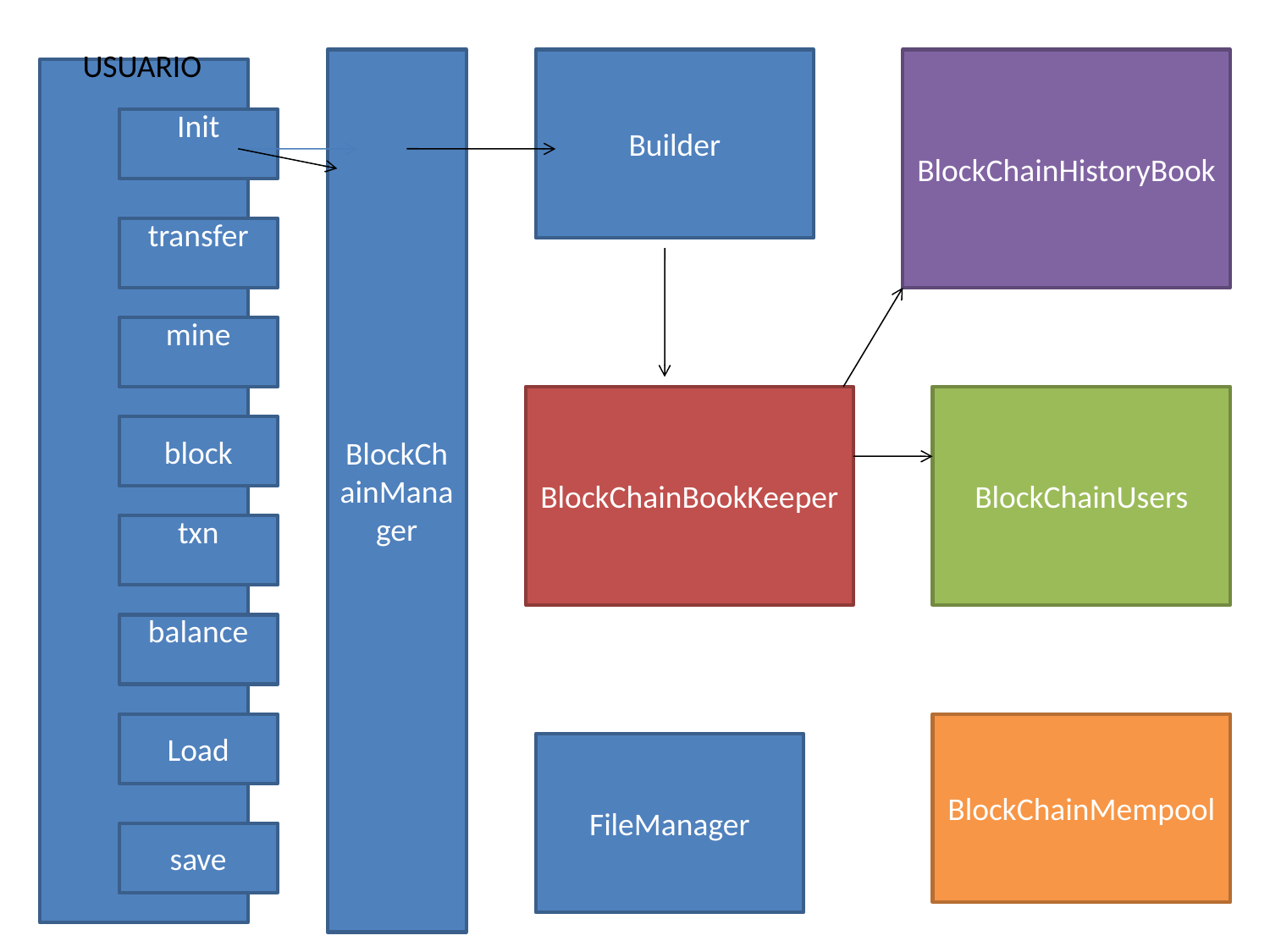

#
USUARIO
BlockChainManager
Builder
BlockChainHistoryBook

Init

transfer

mine

BlockChainBookKeeper
BlockChainUsers
block
txn

balance

Load
BlockChainMempool
FileManager
save